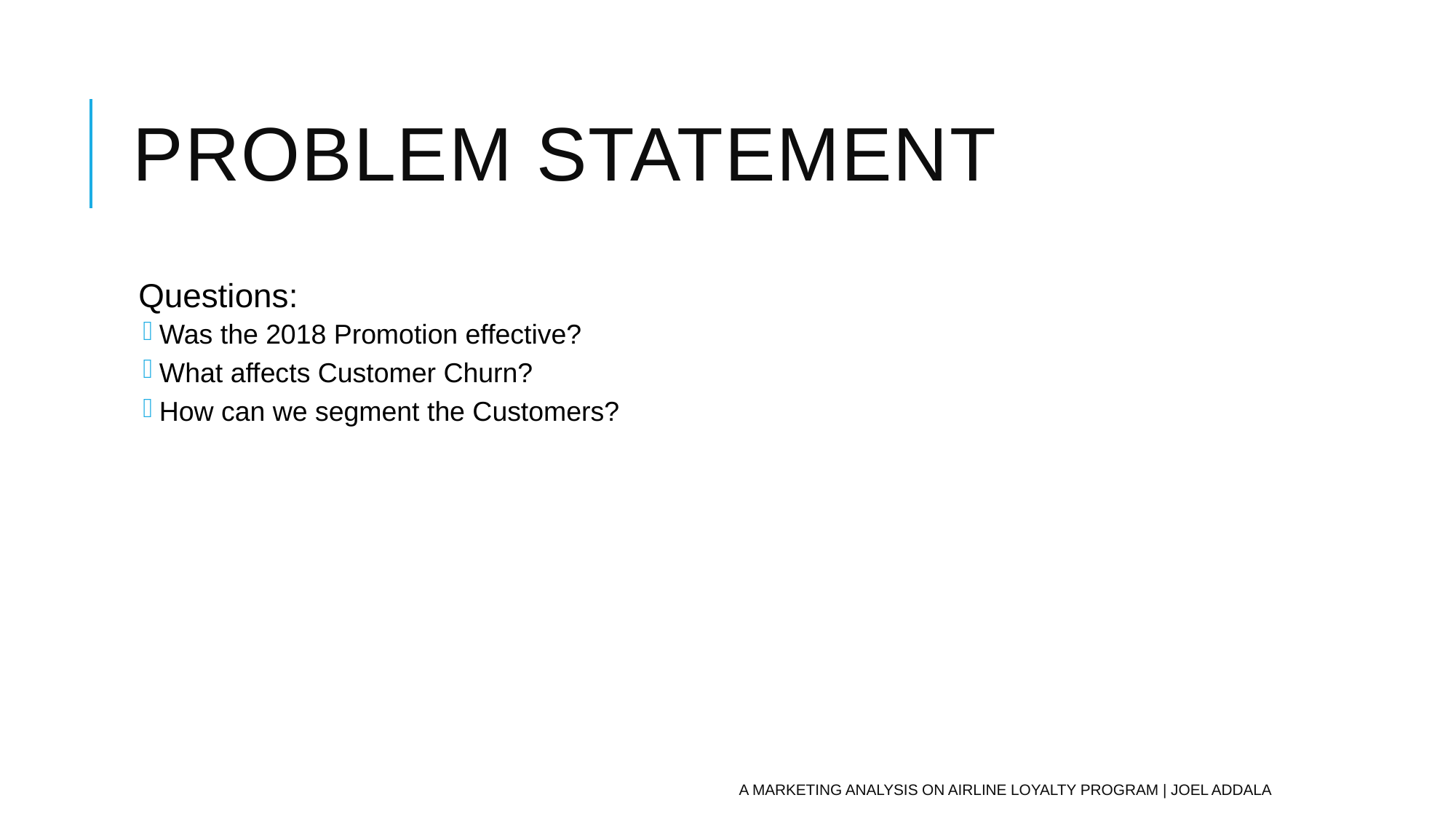

# Problem Statement
Questions:
Was the 2018 Promotion effective?
What affects Customer Churn?
How can we segment the Customers?
A Marketing Analysis on airline loyalty program | Joel Addala